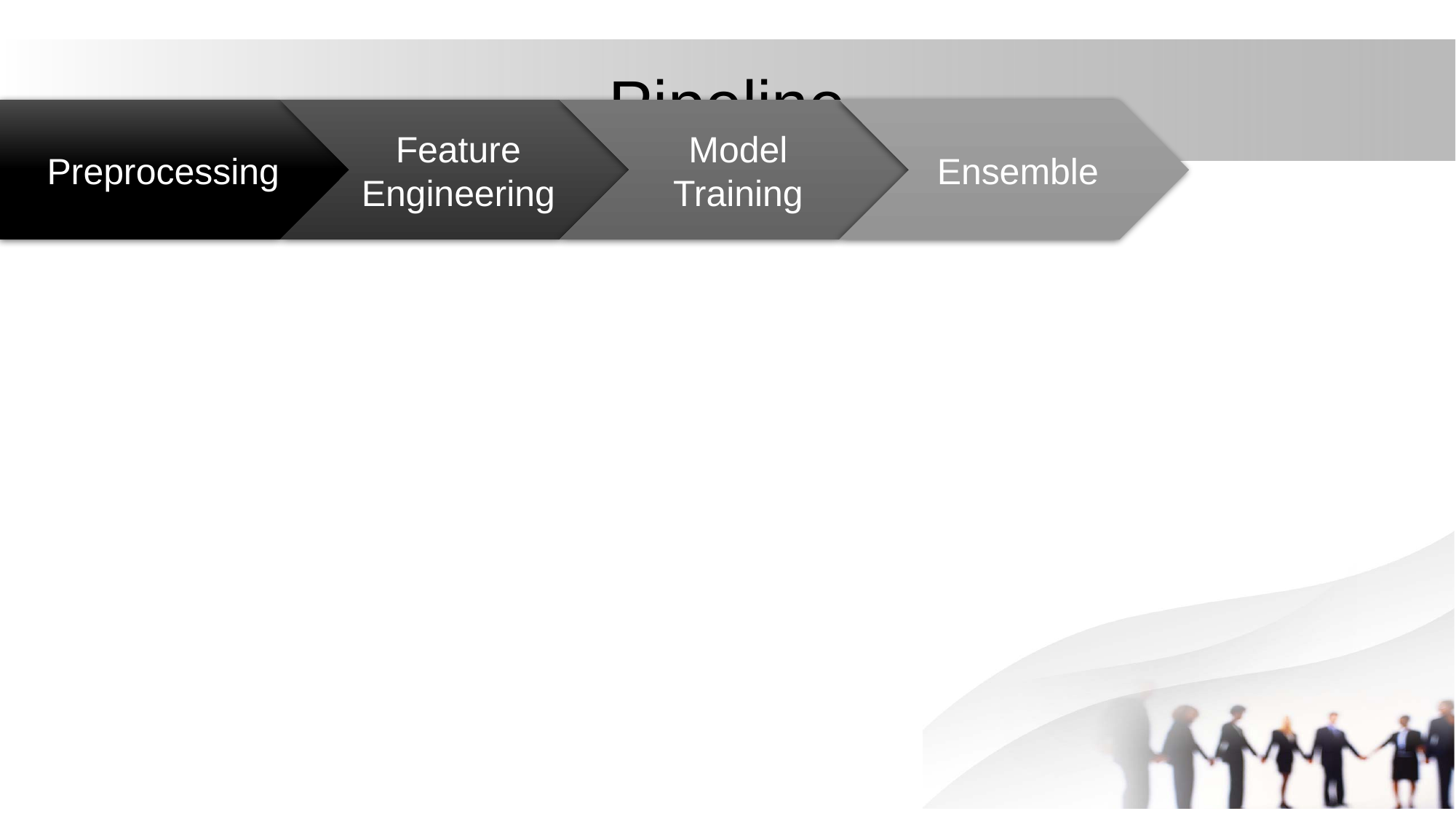

# Pipeline
Preprocessing
Feature Engineering
Model Training
Ensemble